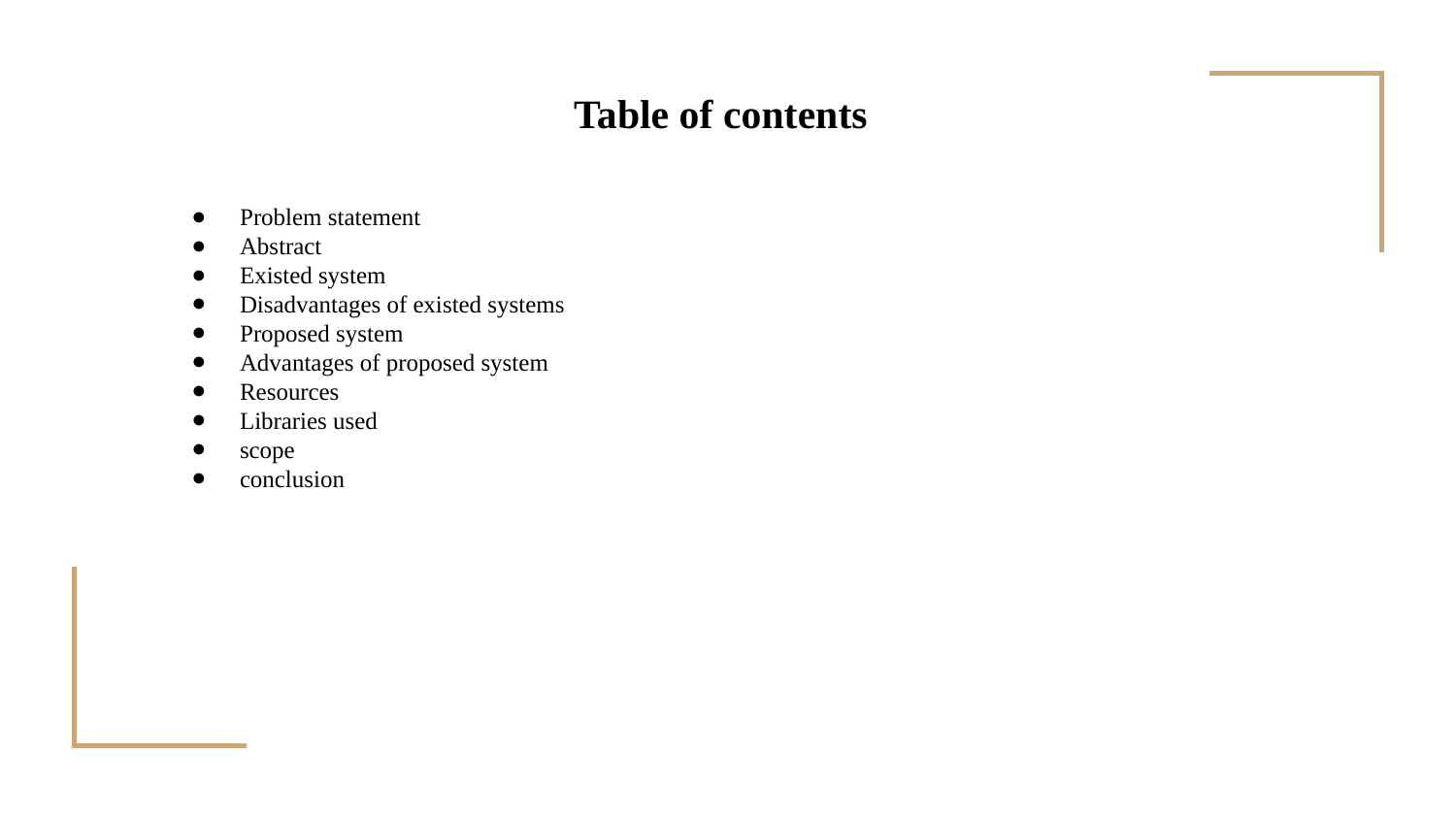

Table of contents
Problem statement
Abstract
Existed system
Disadvantages of existed systems
Proposed system
Advantages of proposed system
Resources
Libraries used
scope
conclusion